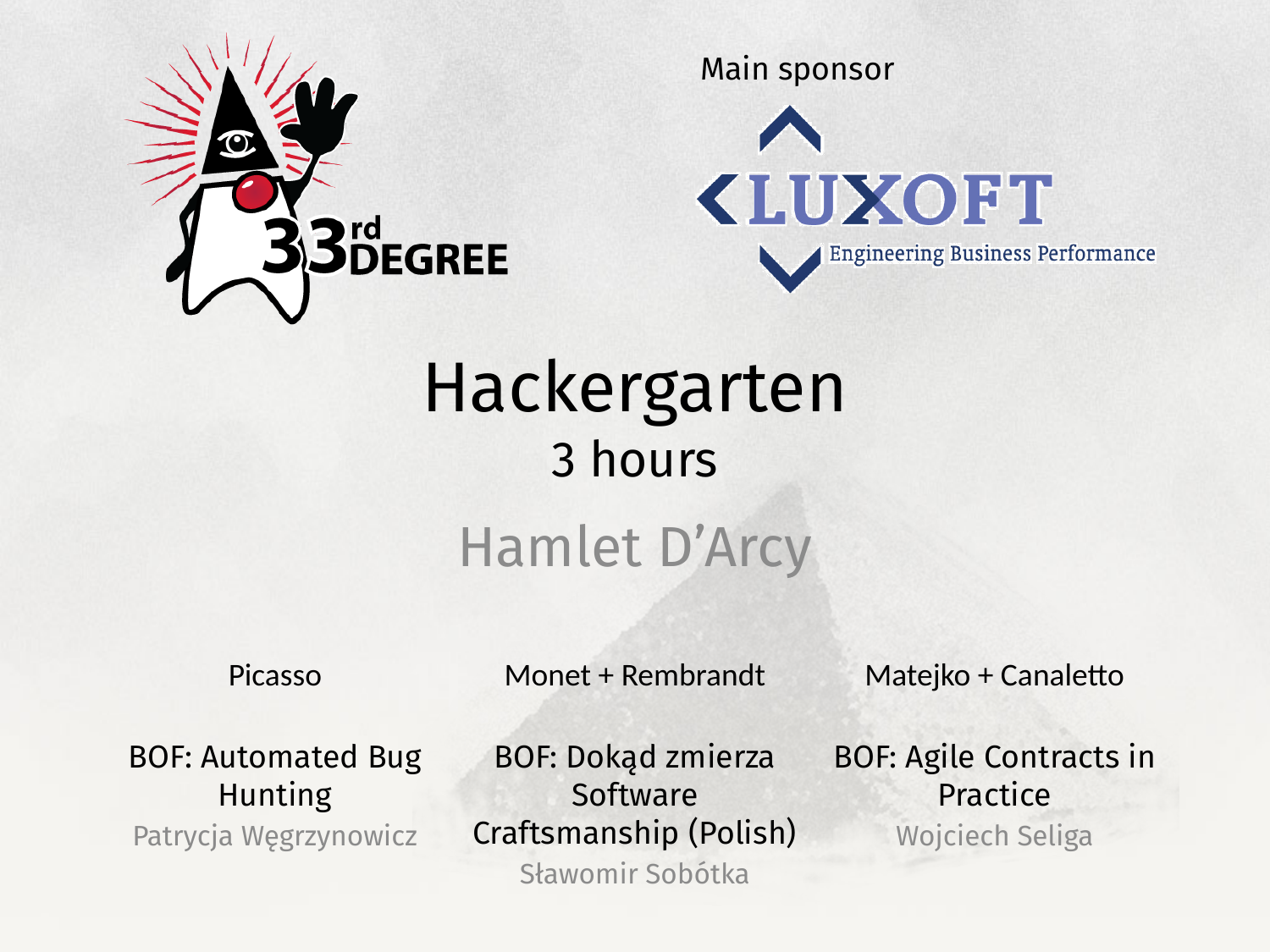

# Hackergarten 3 hours
Hamlet D’Arcy
BOF: Automated Bug Hunting
Patrycja Węgrzynowicz
BOF: Dokąd zmierza Software Craftsmanship (Polish)
Sławomir Sobótka
BOF: Agile Contracts in Practice
Wojciech Seliga